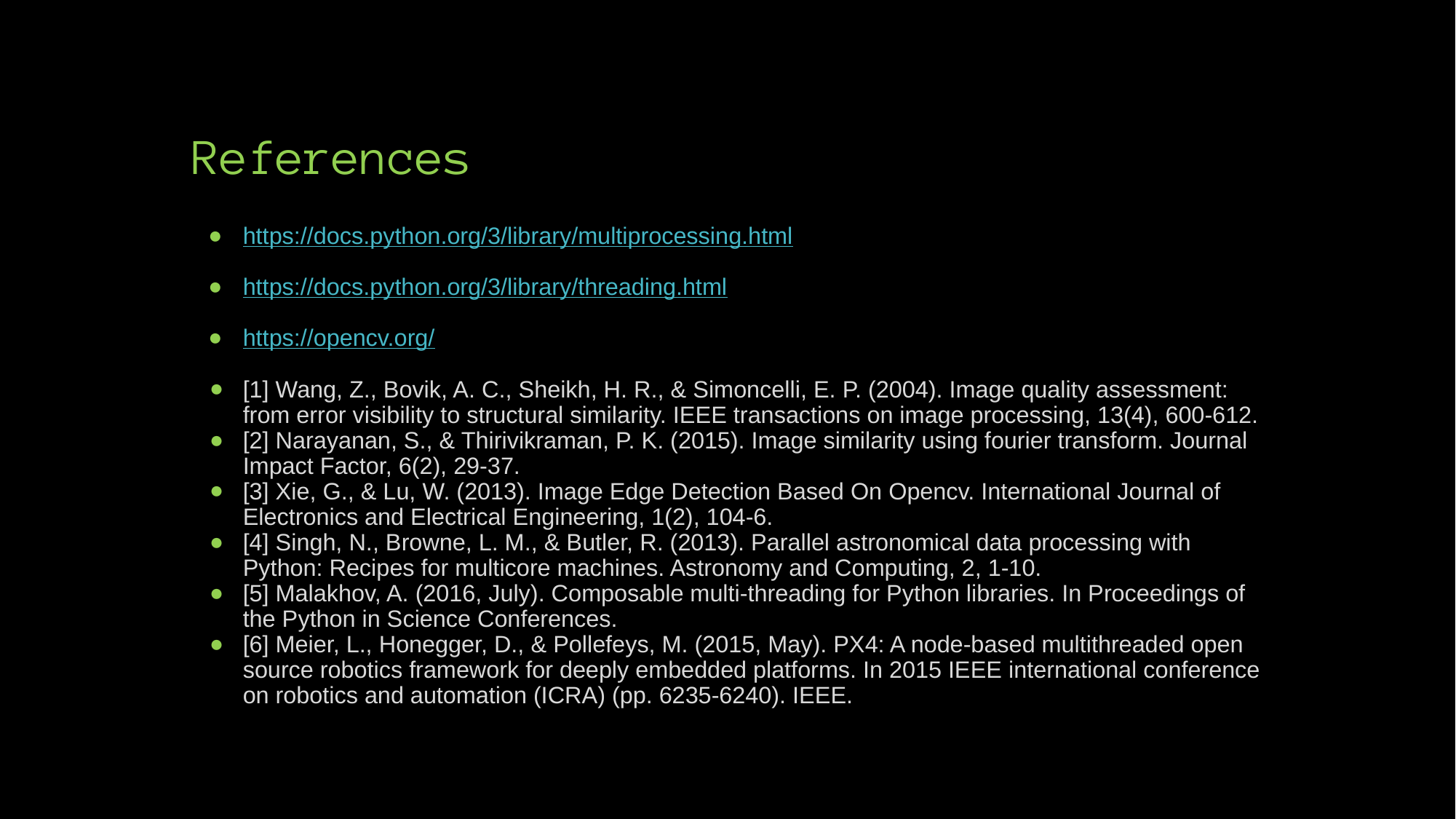

# References
https://docs.python.org/3/library/multiprocessing.html

https://docs.python.org/3/library/threading.html

https://opencv.org/

[1] Wang, Z., Bovik, A. C., Sheikh, H. R., & Simoncelli, E. P. (2004). Image quality assessment: from error visibility to structural similarity. IEEE transactions on image processing, 13(4), 600-612.
[2] Narayanan, S., & Thirivikraman, P. K. (2015). Image similarity using fourier transform. Journal Impact Factor, 6(2), 29-37.
[3] Xie, G., & Lu, W. (2013). Image Edge Detection Based On Opencv. International Journal of Electronics and Electrical Engineering, 1(2), 104-6.
[4] Singh, N., Browne, L. M., & Butler, R. (2013). Parallel astronomical data processing with Python: Recipes for multicore machines. Astronomy and Computing, 2, 1-10.
[5] Malakhov, A. (2016, July). Composable multi-threading for Python libraries. In Proceedings of the Python in Science Conferences.
[6] Meier, L., Honegger, D., & Pollefeys, M. (2015, May). PX4: A node-based multithreaded open source robotics framework for deeply embedded platforms. In 2015 IEEE international conference on robotics and automation (ICRA) (pp. 6235-6240). IEEE.